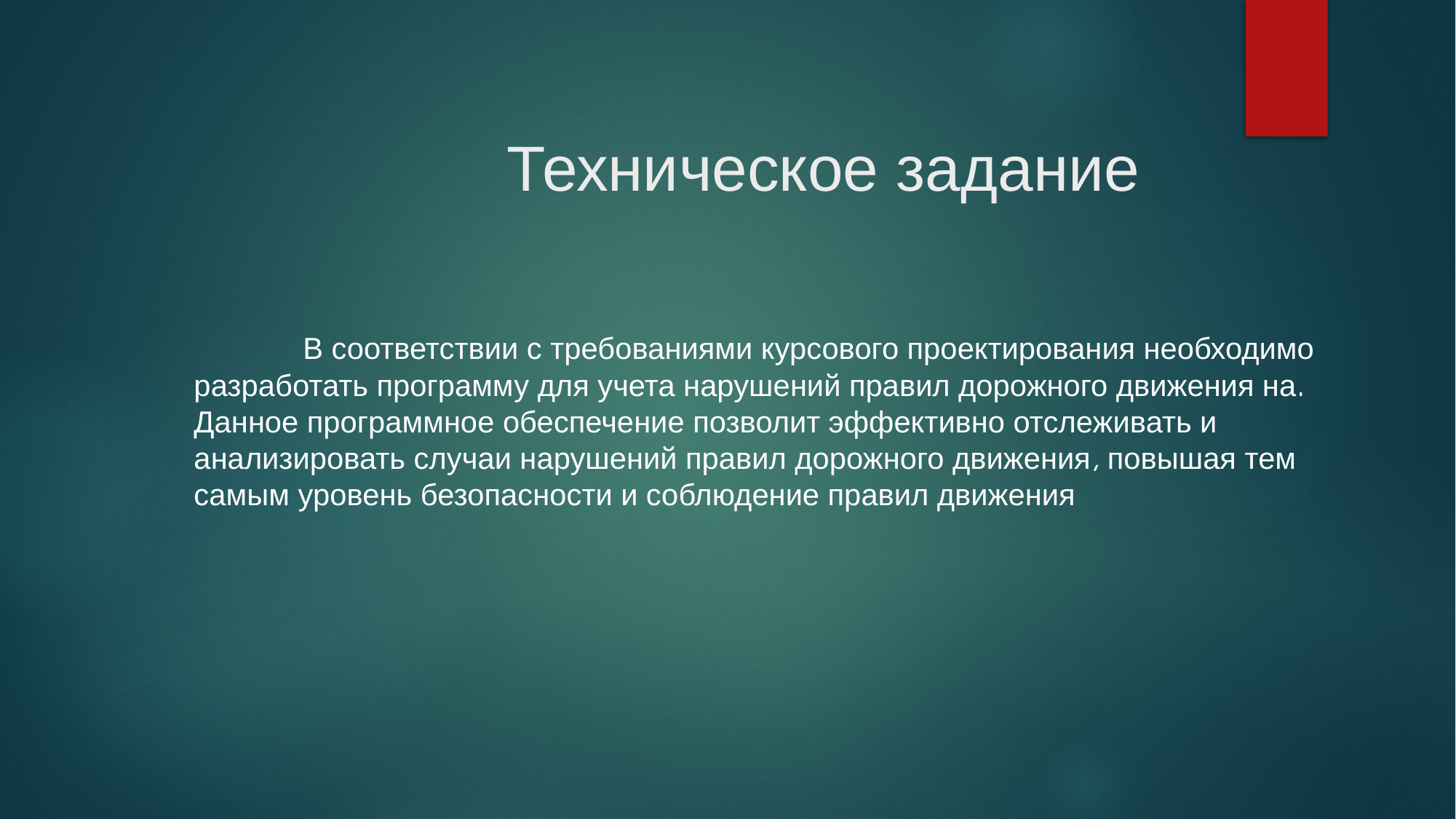

# Техническое задание
	В соответствии с требованиями курсового проектирования необходимо разработать программу для учета нарушений правил дорожного движения на. Данное программное обеспечение позволит эффективно отслеживать и анализировать случаи нарушений правил дорожного движения, повышая тем самым уровень безопасности и соблюдение правил движения